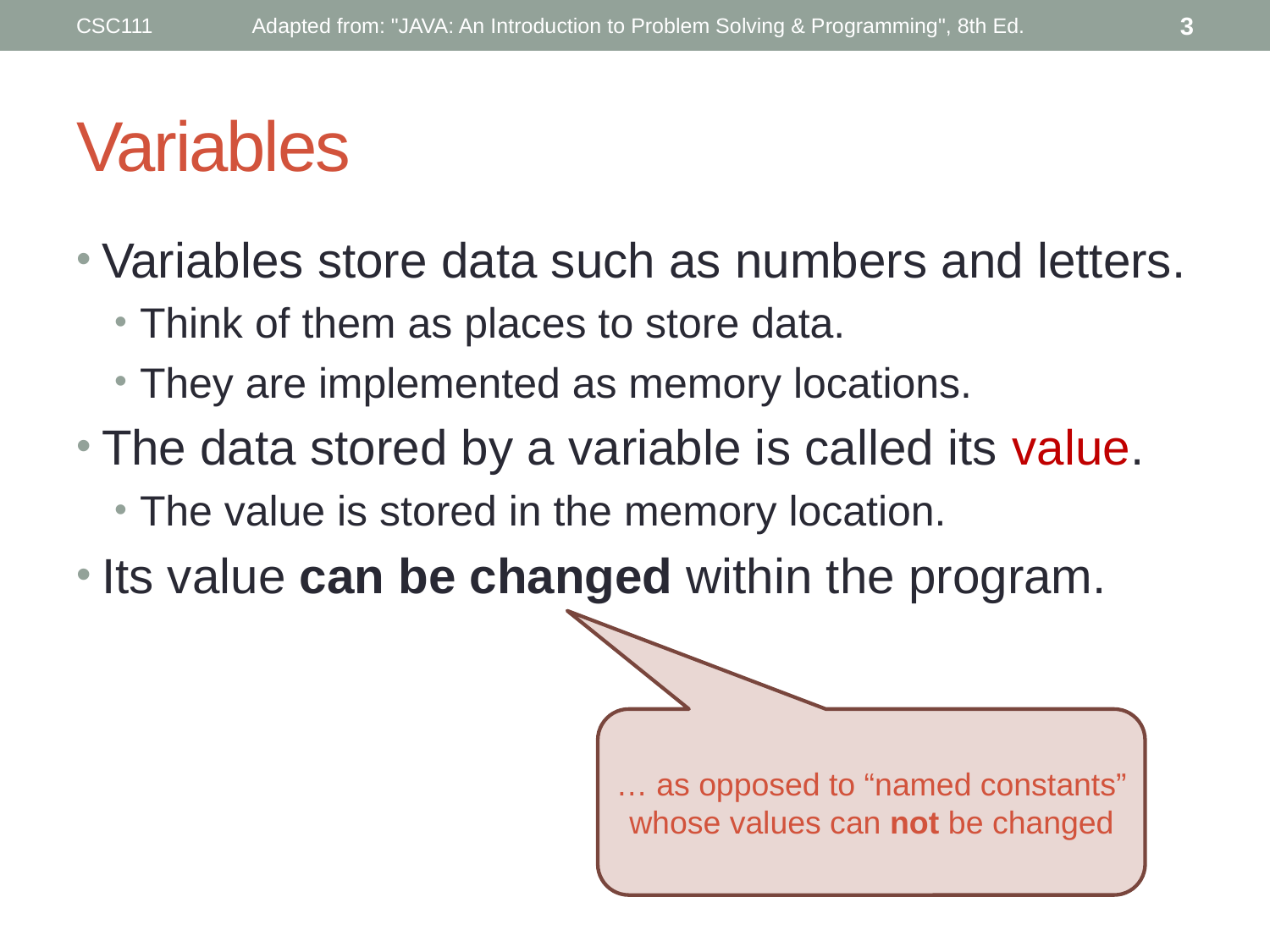

CSC111
Adapted from: "JAVA: An Introduction to Problem Solving & Programming", 8th Ed.
3
# Variables
Variables store data such as numbers and letters.
Think of them as places to store data.
They are implemented as memory locations.
The data stored by a variable is called its value.
The value is stored in the memory location.
Its value can be changed within the program.
… as opposed to “named constants” whose values can not be changed